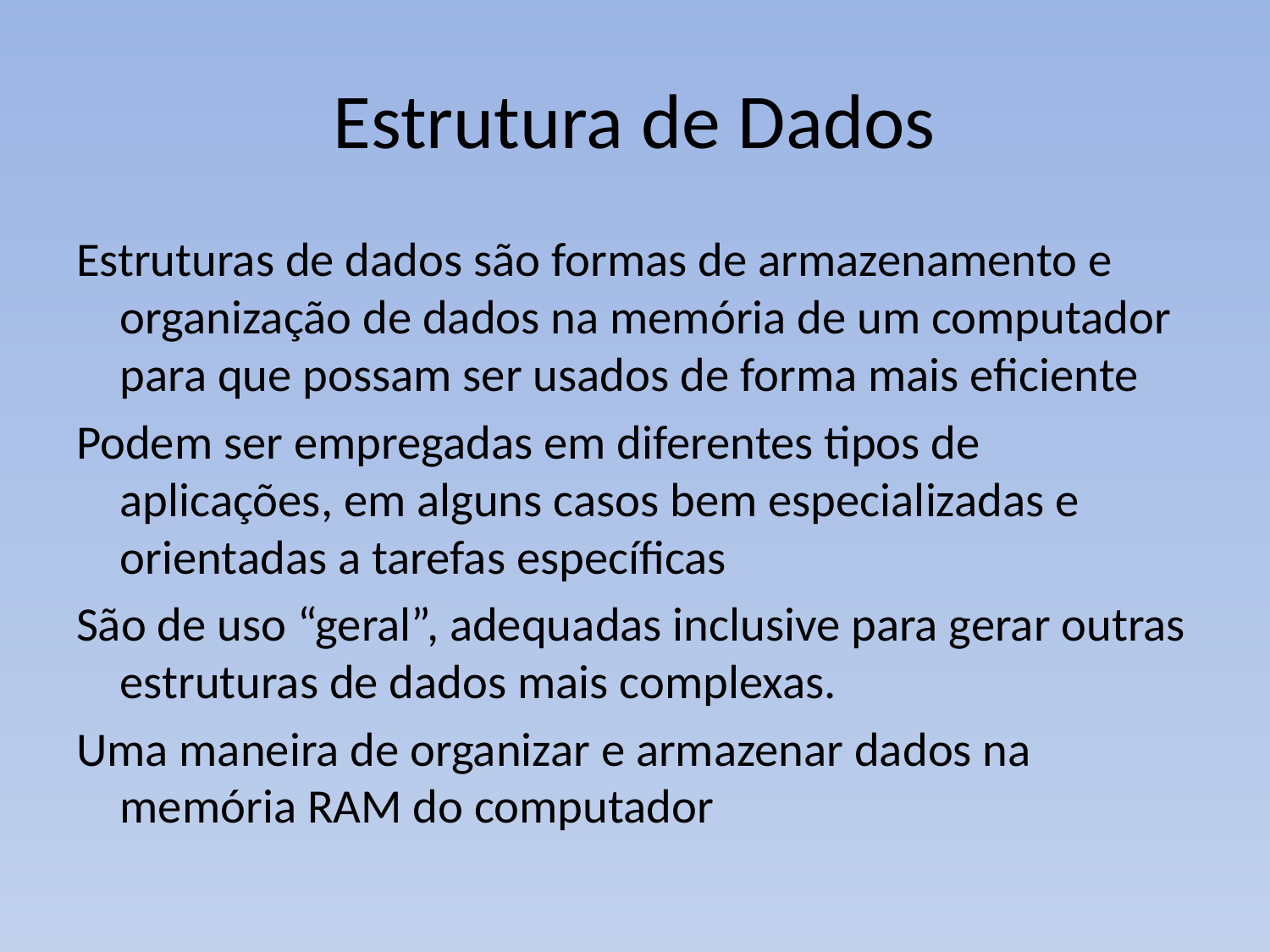

# Estrutura de Dados
Estruturas de dados são formas de armazenamento e organização de dados na memória de um computador para que possam ser usados de forma mais eficiente
Podem ser empregadas em diferentes tipos de aplicações, em alguns casos bem especializadas e orientadas a tarefas específicas
São de uso “geral”, adequadas inclusive para gerar outras estruturas de dados mais complexas.
Uma maneira de organizar e armazenar dados na memória RAM do computador